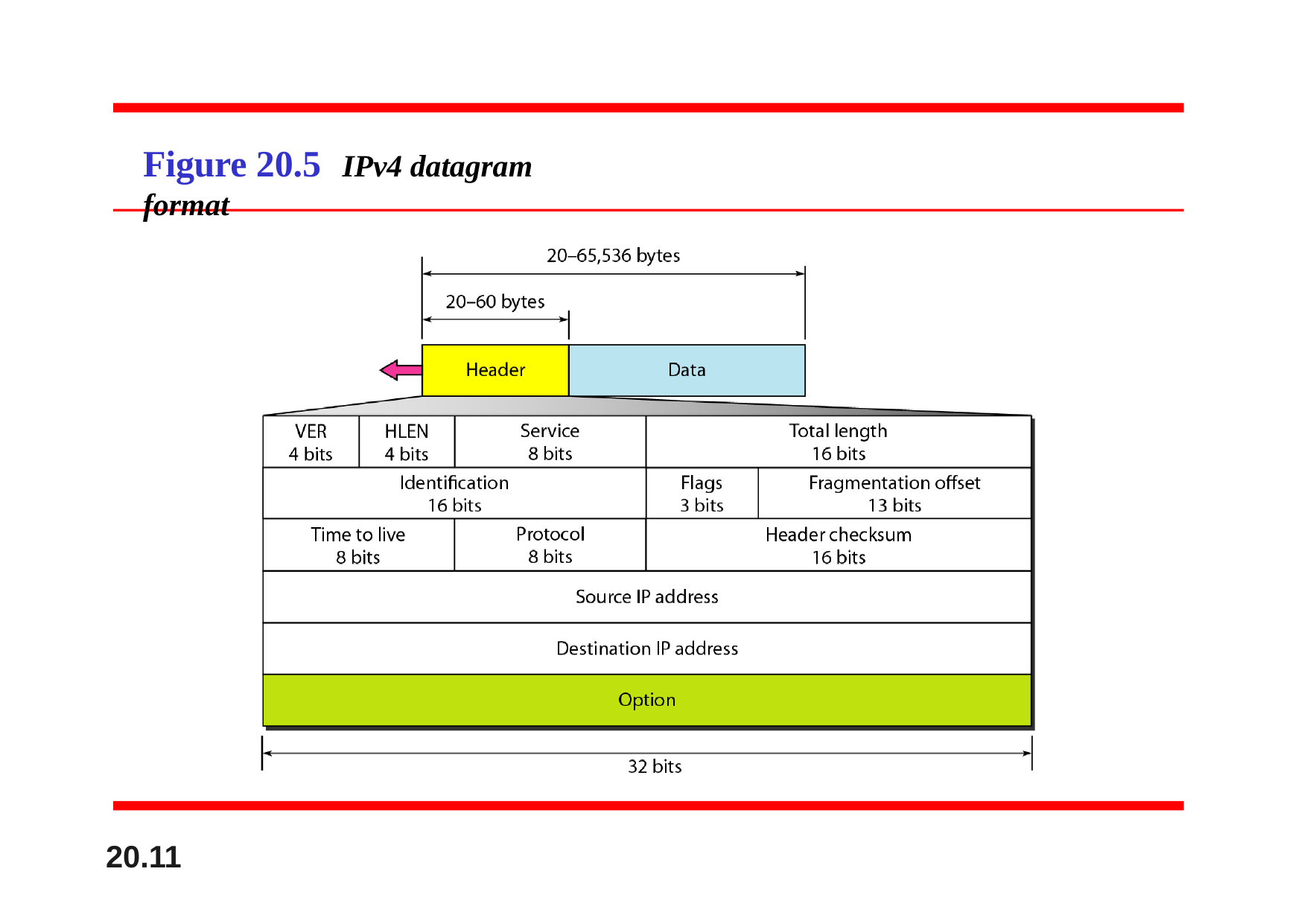

# Figure 20.5	IPv4 datagram format

20.11